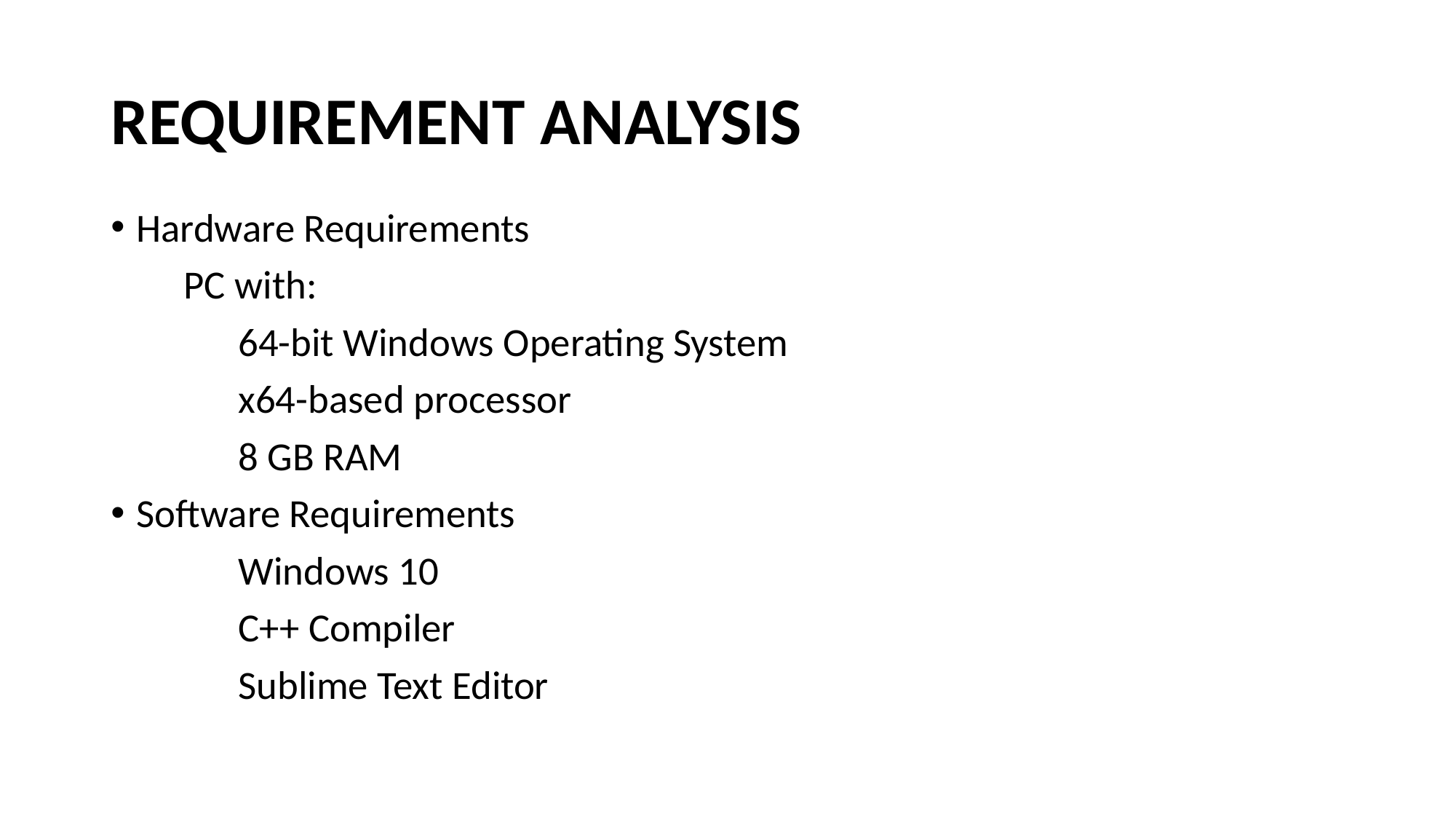

# REQUIREMENT ANALYSIS
Hardware Requirements
        PC with:
              64-bit Windows Operating System
              x64-based processor
              8 GB RAM
Software Requirements
              Windows 10
              C++ Compiler
              Sublime Text Editor